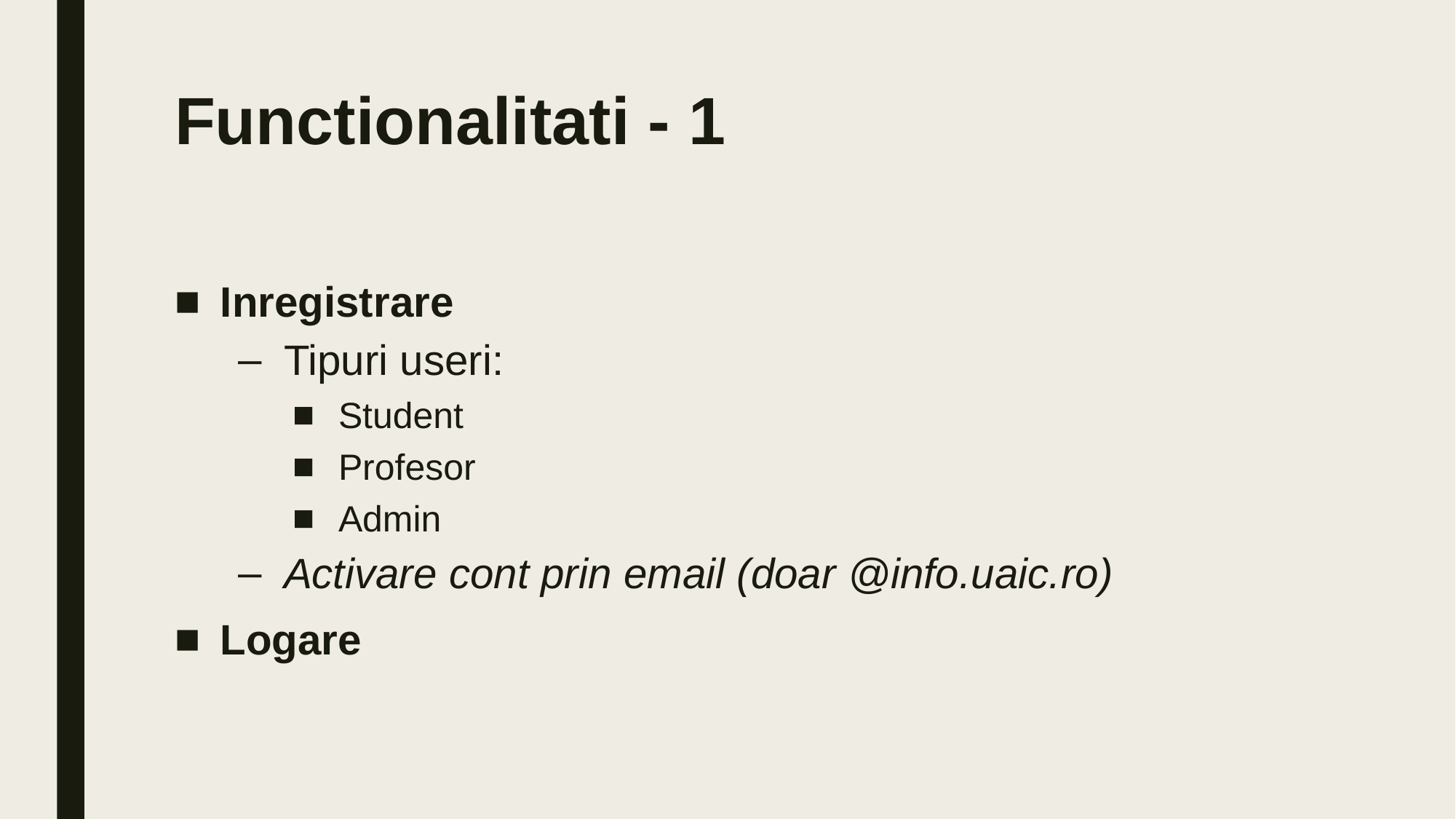

# Functionalitati - 1
Inregistrare
Tipuri useri:
Student
Profesor
Admin
Activare cont prin email (doar @info.uaic.ro)
Logare